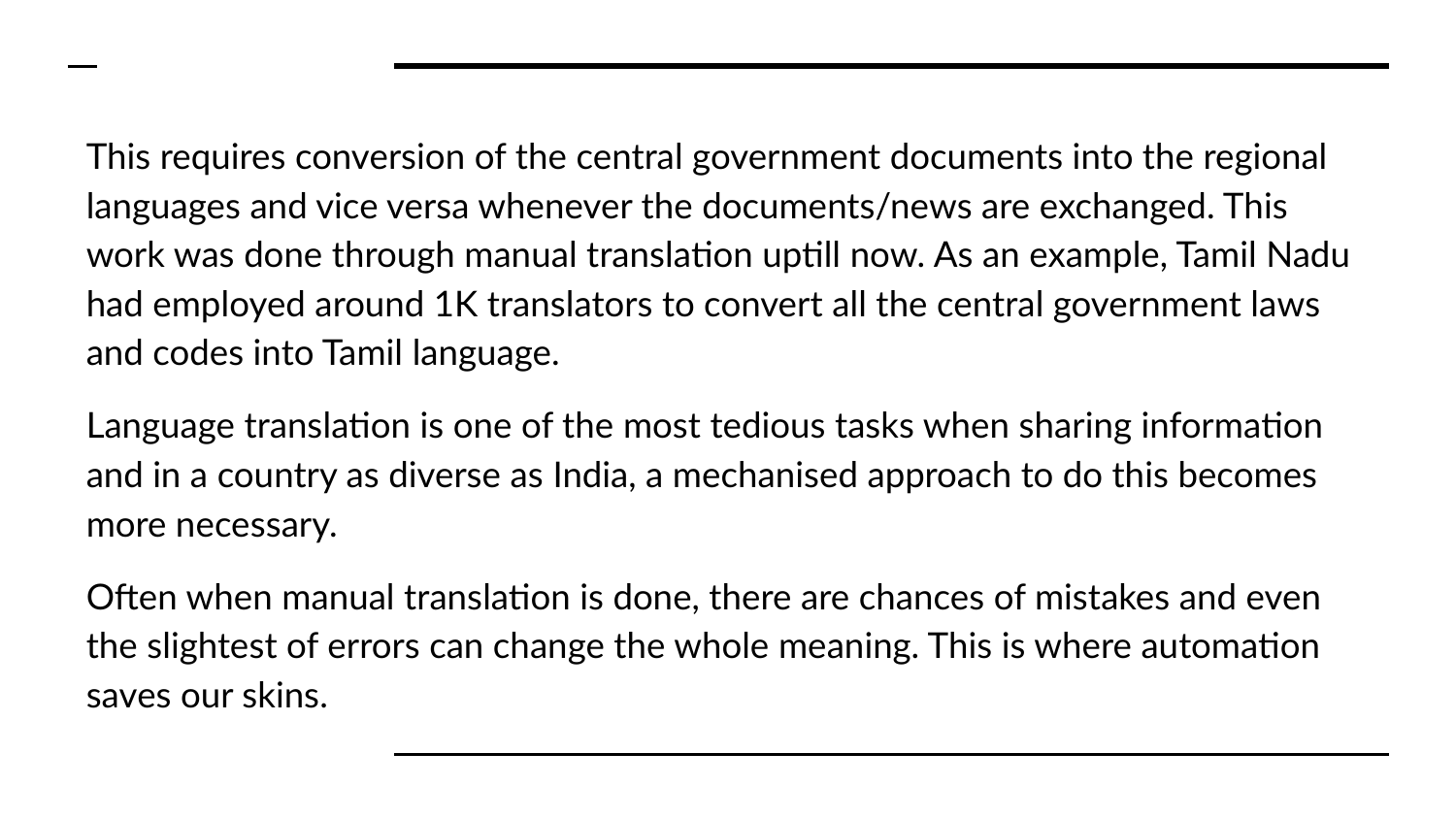

This requires conversion of the central government documents into the regional languages and vice versa whenever the documents/news are exchanged. This work was done through manual translation uptill now. As an example, Tamil Nadu had employed around 1K translators to convert all the central government laws and codes into Tamil language.
Language translation is one of the most tedious tasks when sharing information and in a country as diverse as India, a mechanised approach to do this becomes more necessary.
Often when manual translation is done, there are chances of mistakes and even the slightest of errors can change the whole meaning. This is where automation saves our skins.